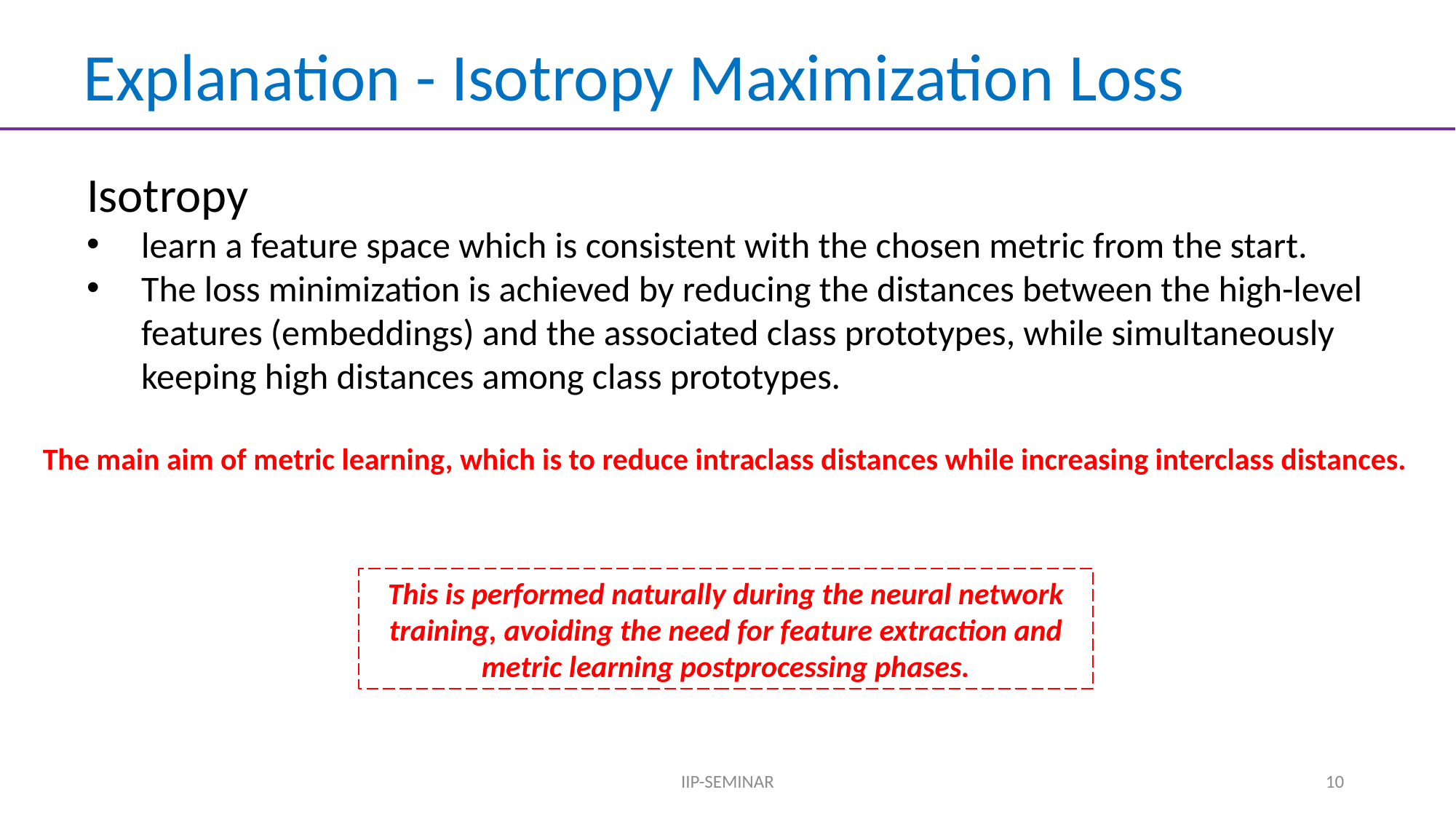

# Explanation - Isotropy Maximization Loss
Isotropy
learn a feature space which is consistent with the chosen metric from the start.
The loss minimization is achieved by reducing the distances between the high-level features (embeddings) and the associated class prototypes, while simultaneously keeping high distances among class prototypes.
The main aim of metric learning, which is to reduce intraclass distances while increasing interclass distances.
This is performed naturally during the neural network training, avoiding the need for feature extraction and metric learning postprocessing phases.
IIP-SEMINAR
10